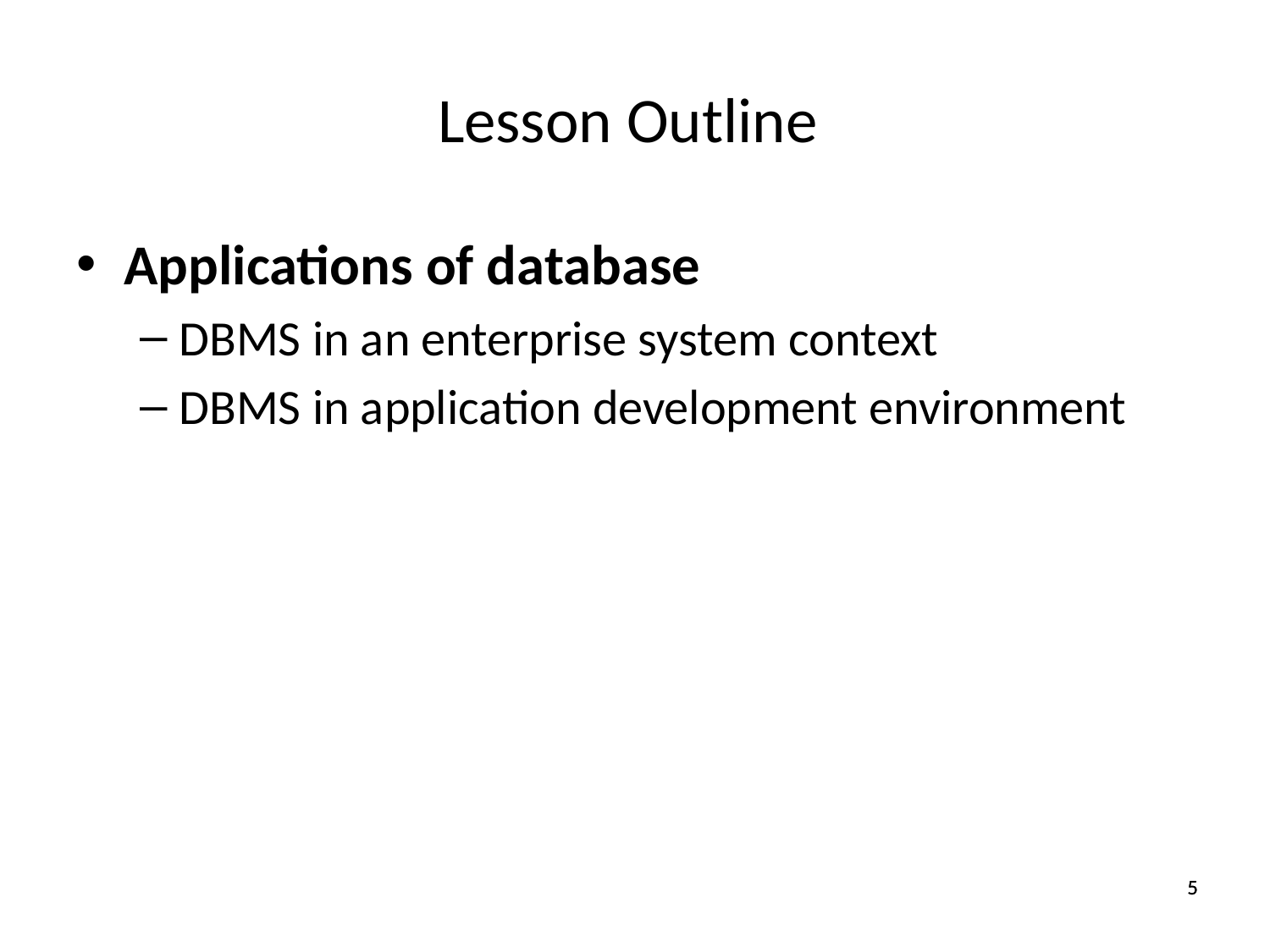

# Lesson Outline
Applications of database
DBMS in an enterprise system context
DBMS in application development environment